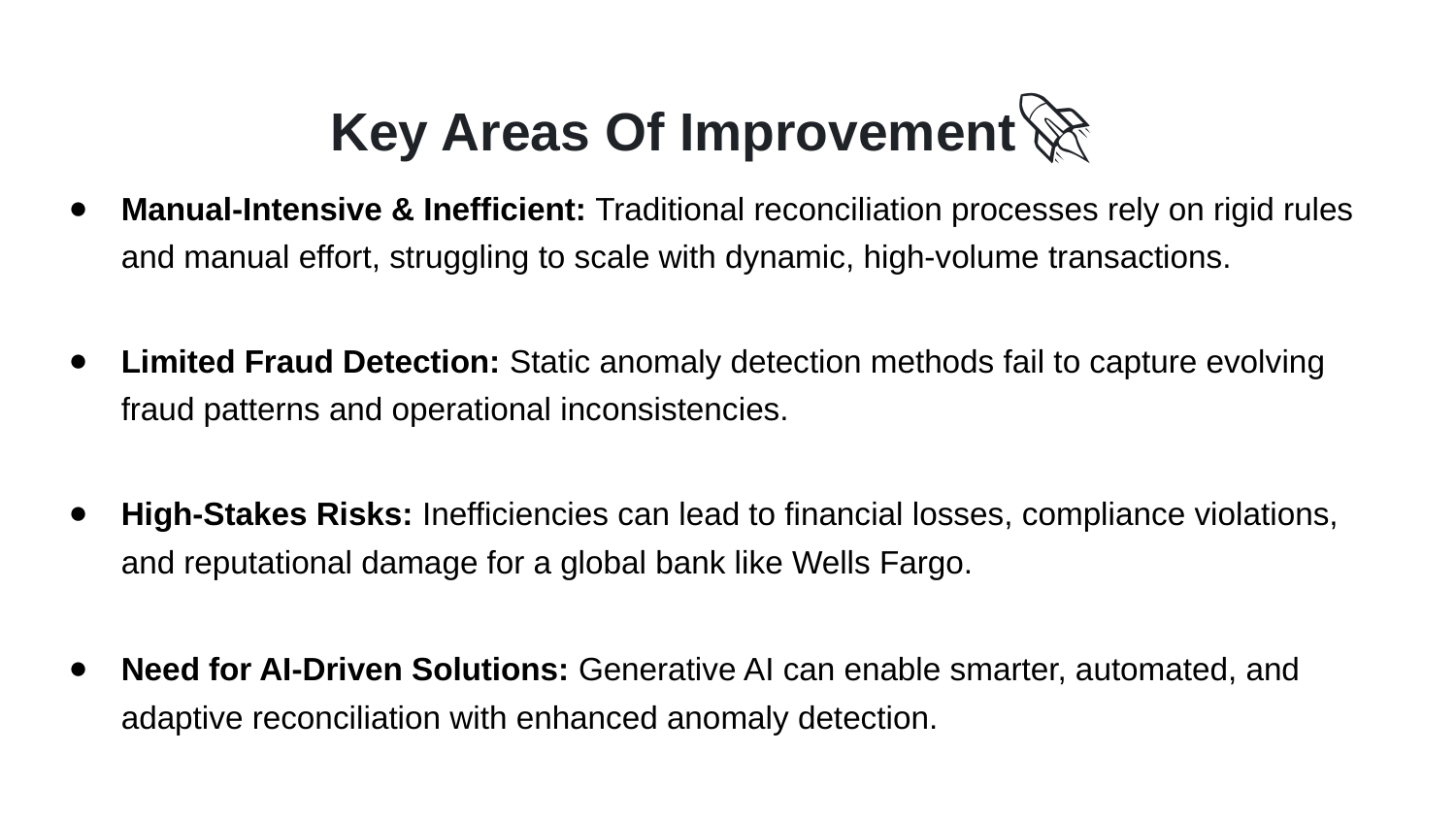

# Key Areas Of Improvement🚀
Manual-Intensive & Inefficient: Traditional reconciliation processes rely on rigid rules and manual effort, struggling to scale with dynamic, high-volume transactions.

Limited Fraud Detection: Static anomaly detection methods fail to capture evolving fraud patterns and operational inconsistencies.

High-Stakes Risks: Inefficiencies can lead to financial losses, compliance violations, and reputational damage for a global bank like Wells Fargo.

Need for AI-Driven Solutions: Generative AI can enable smarter, automated, and adaptive reconciliation with enhanced anomaly detection.